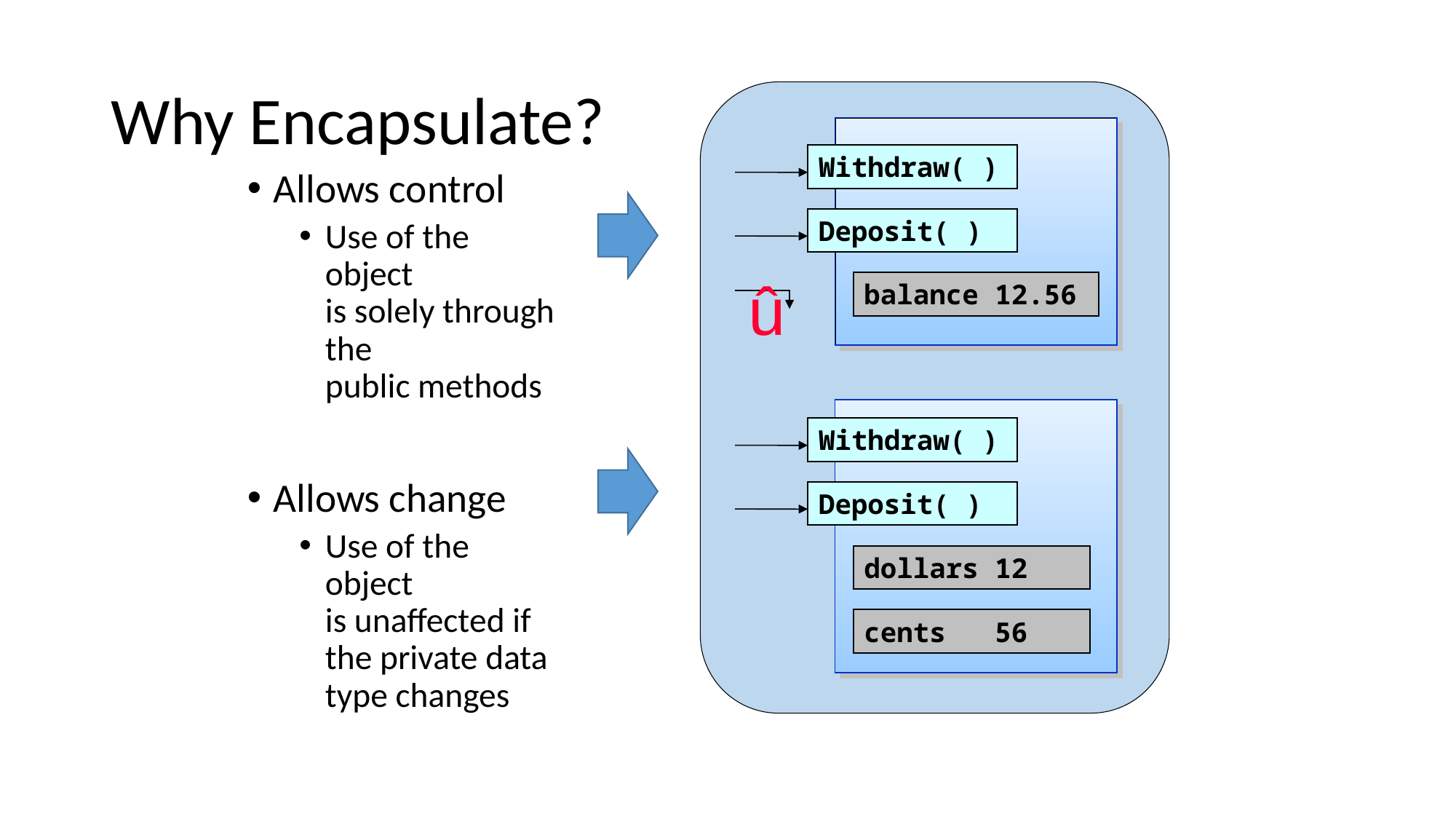

# Why Encapsulate?

Allows control
Use of the object
is solely through the
public methods

Allows change
Use of the object
is unaffected if
the private data
type changes

Withdraw( )

Deposit( )

û
balance 12.56

Withdraw( )

Deposit( )

dollars 12
cents   56